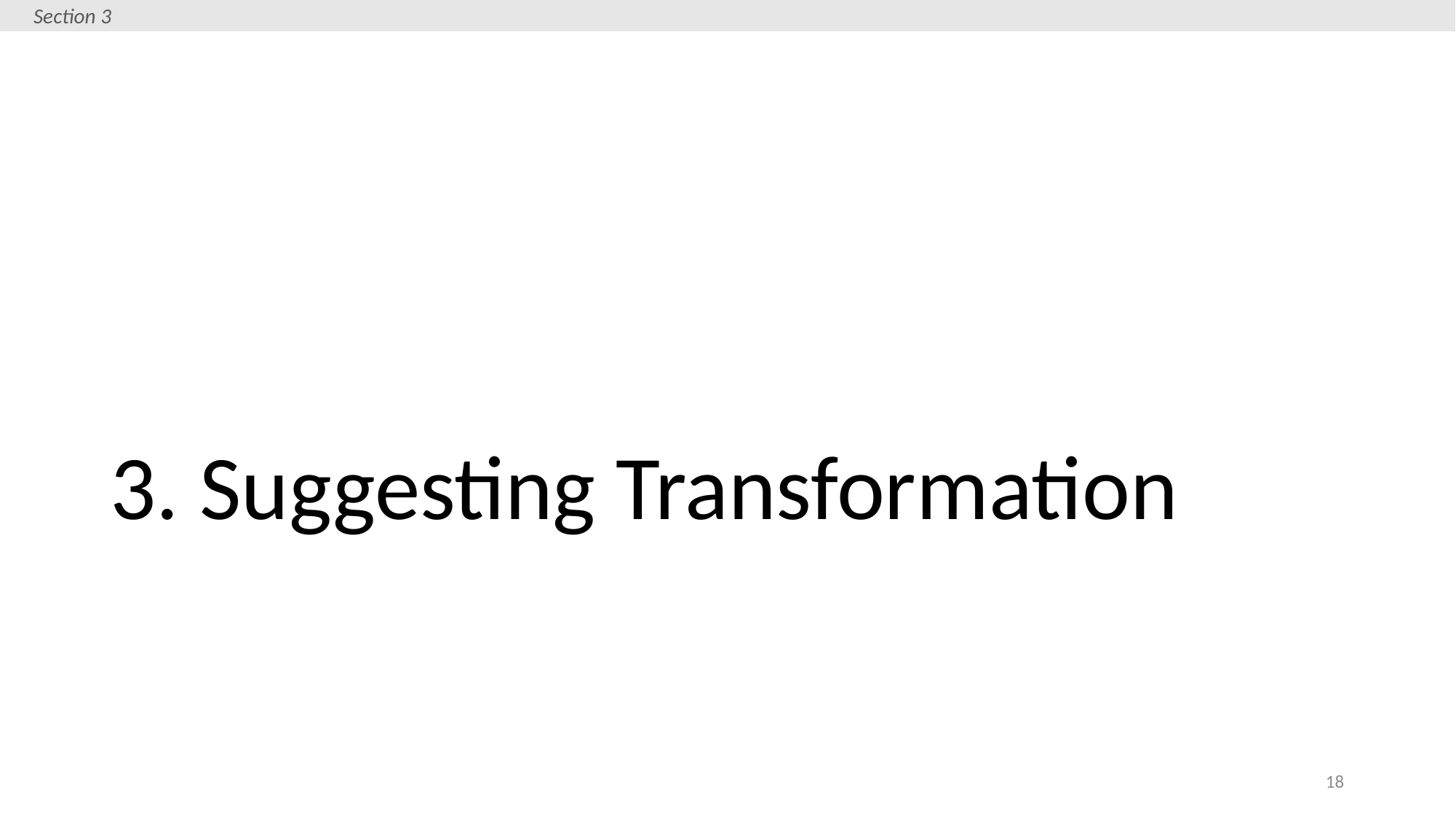

Section 3
# 3. Suggesting Transformation
18